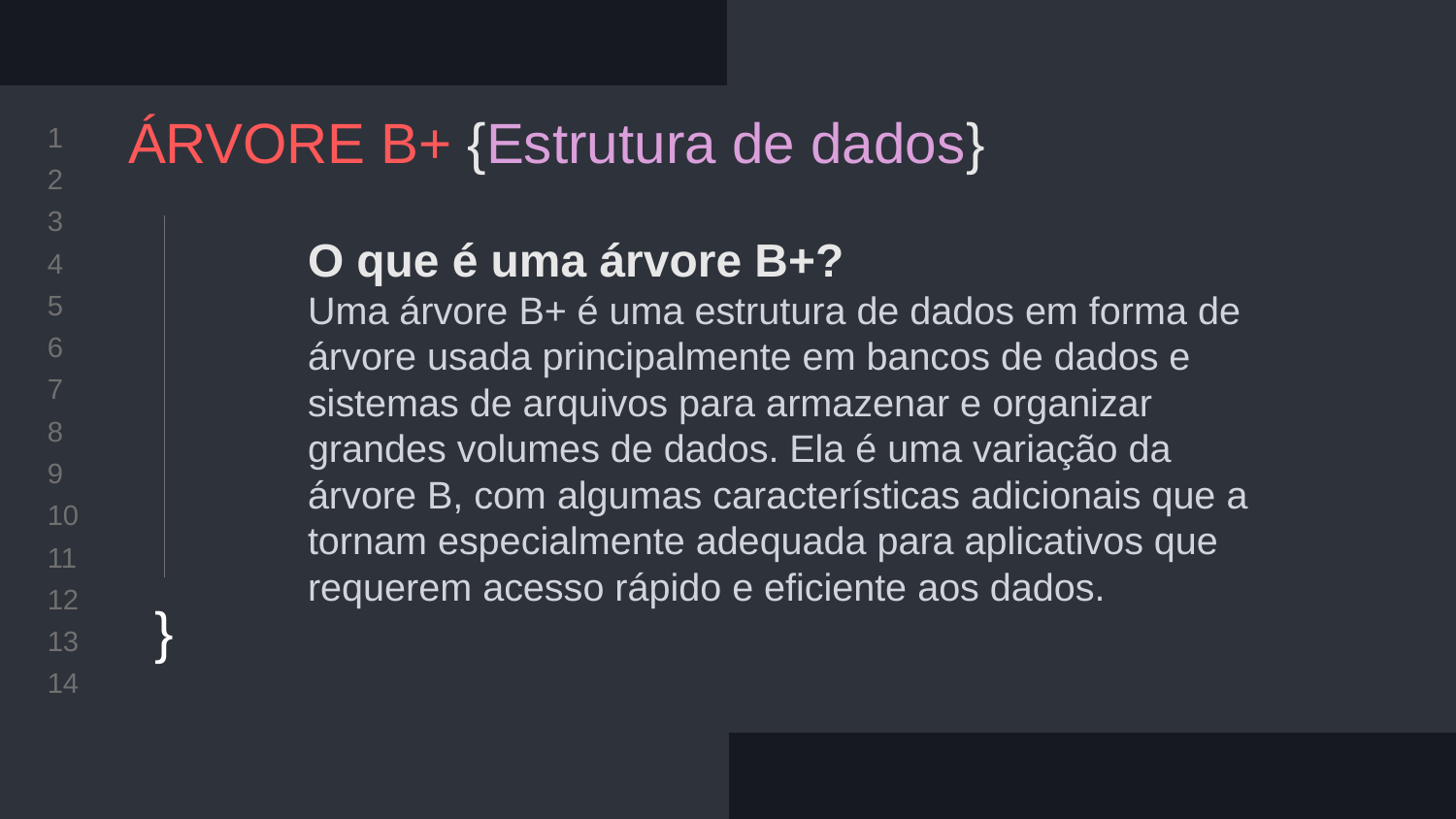

# ÁRVORE B+ {Estrutura de dados}
}
O que é uma árvore B+?
Uma árvore B+ é uma estrutura de dados em forma de árvore usada principalmente em bancos de dados e sistemas de arquivos para armazenar e organizar grandes volumes de dados. Ela é uma variação da árvore B, com algumas características adicionais que a tornam especialmente adequada para aplicativos que requerem acesso rápido e eficiente aos dados.